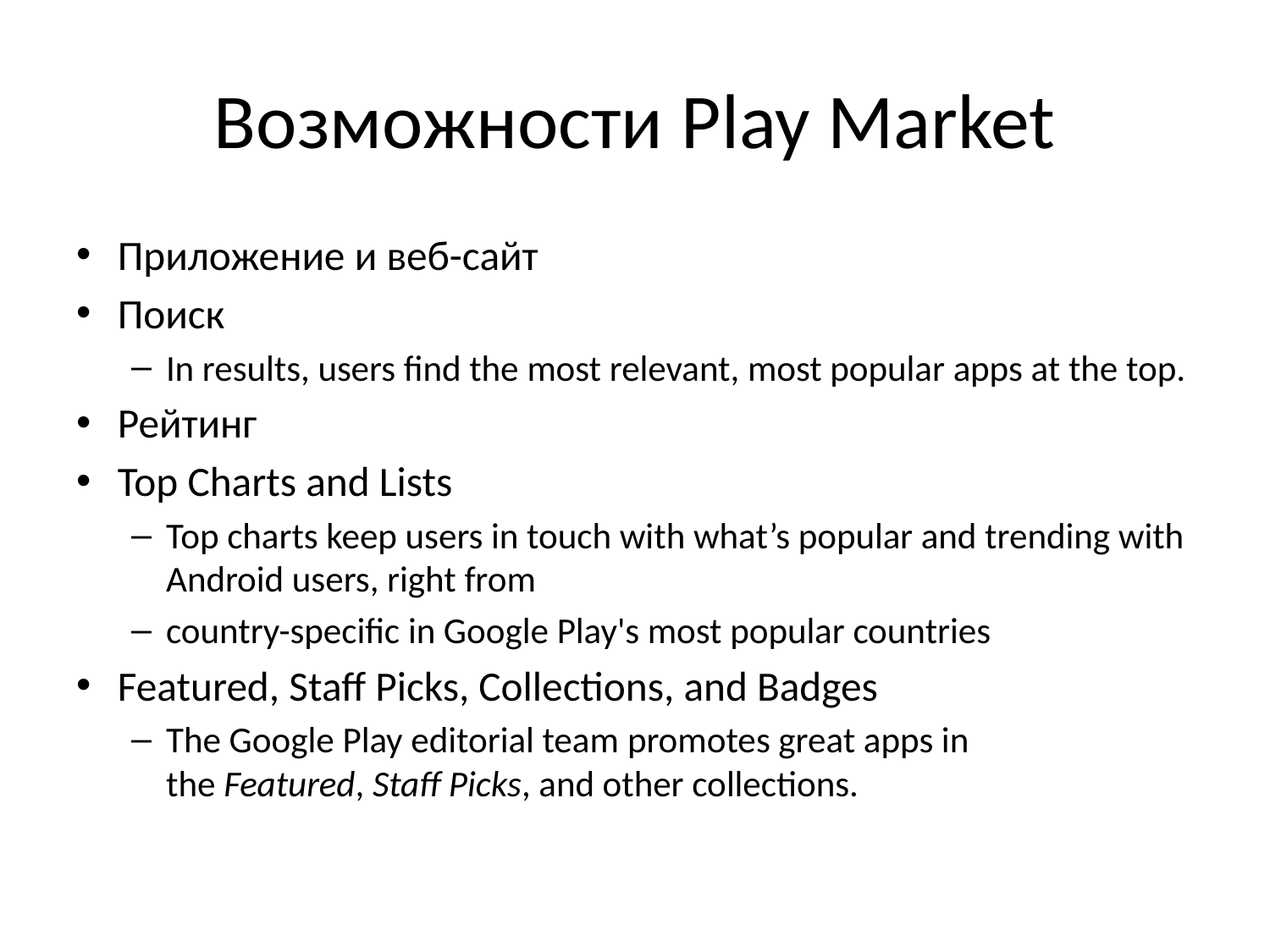

# Возможности Play Market
Приложение и веб-сайт
Поиск
In results, users find the most relevant, most popular apps at the top.
Рейтинг
Top Charts and Lists
Top charts keep users in touch with what’s popular and trending with Android users, right from
country-specific in Google Play's most popular countries
Featured, Staff Picks, Collections, and Badges
The Google Play editorial team promotes great apps in the Featured, Staff Picks, and other collections.